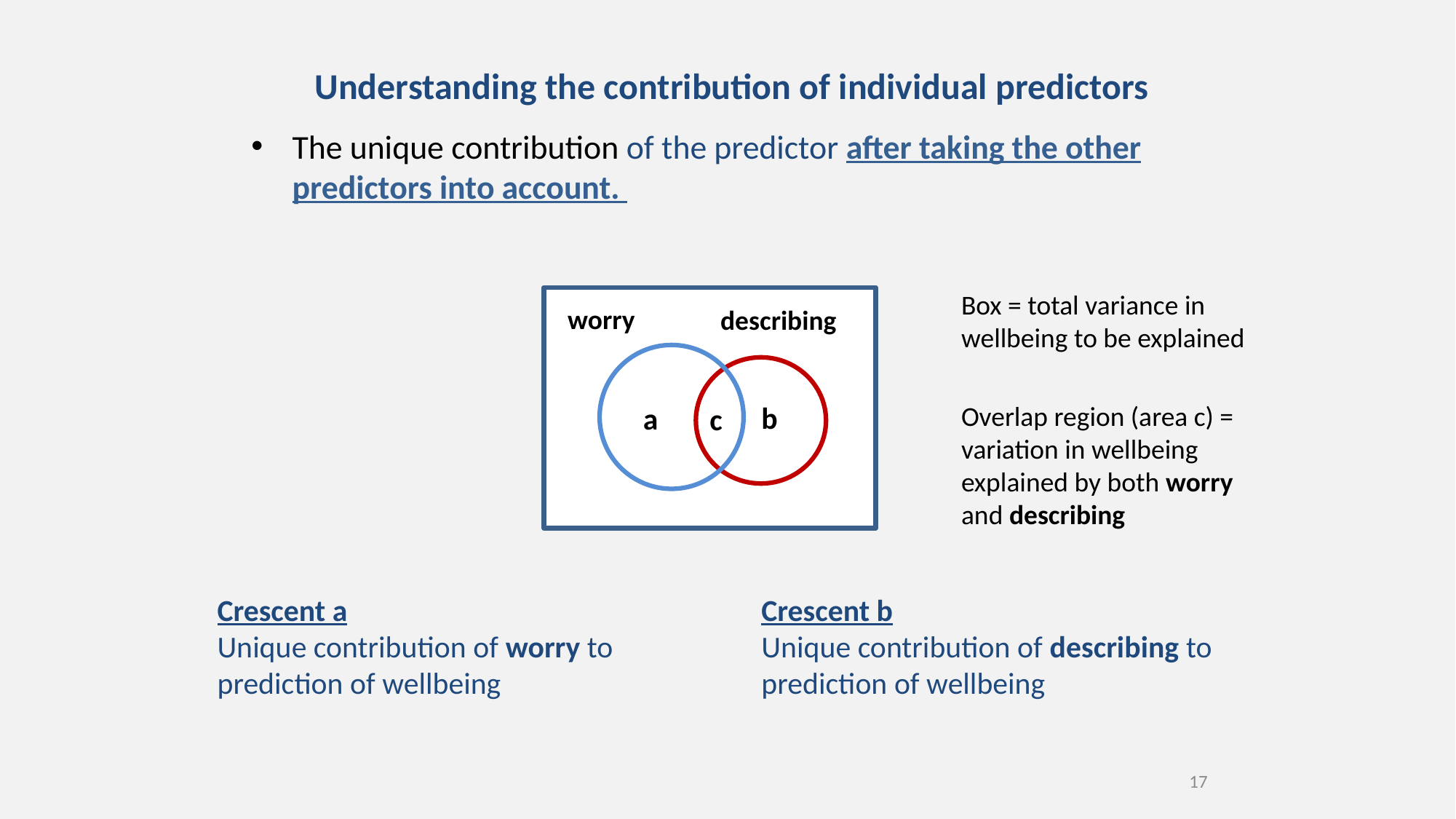

# Understanding the contribution of individual predictors
The unique contribution of the predictor after taking the other predictors into account.

Box = total variance in wellbeing to be explained

worry
describing

b
Overlap region (area c) = variation in wellbeing explained by both worry and describing
a
c
Crescent a
Unique contribution of worry to prediction of wellbeing
Crescent b
Unique contribution of describing to prediction of wellbeing
17